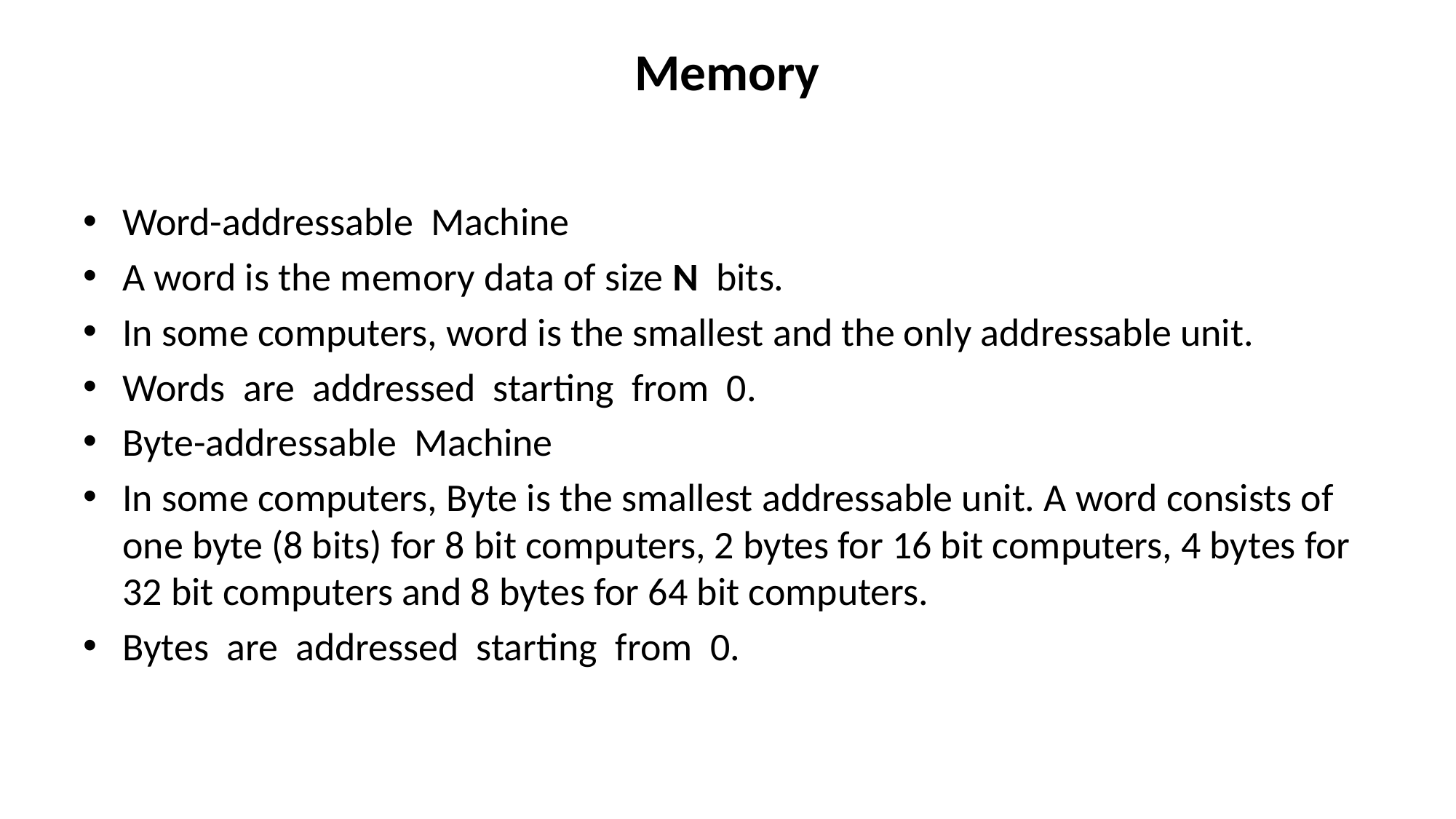

# Memory
Word-addressable  Machine
A word is the memory data of size N  bits.
In some computers, word is the smallest and the only addressable unit.
Words  are  addressed  starting  from  0.
Byte-addressable  Machine
In some computers, Byte is the smallest addressable unit. A word consists of one byte (8 bits) for 8 bit computers, 2 bytes for 16 bit computers, 4 bytes for 32 bit computers and 8 bytes for 64 bit computers.
Bytes  are  addressed  starting  from  0.